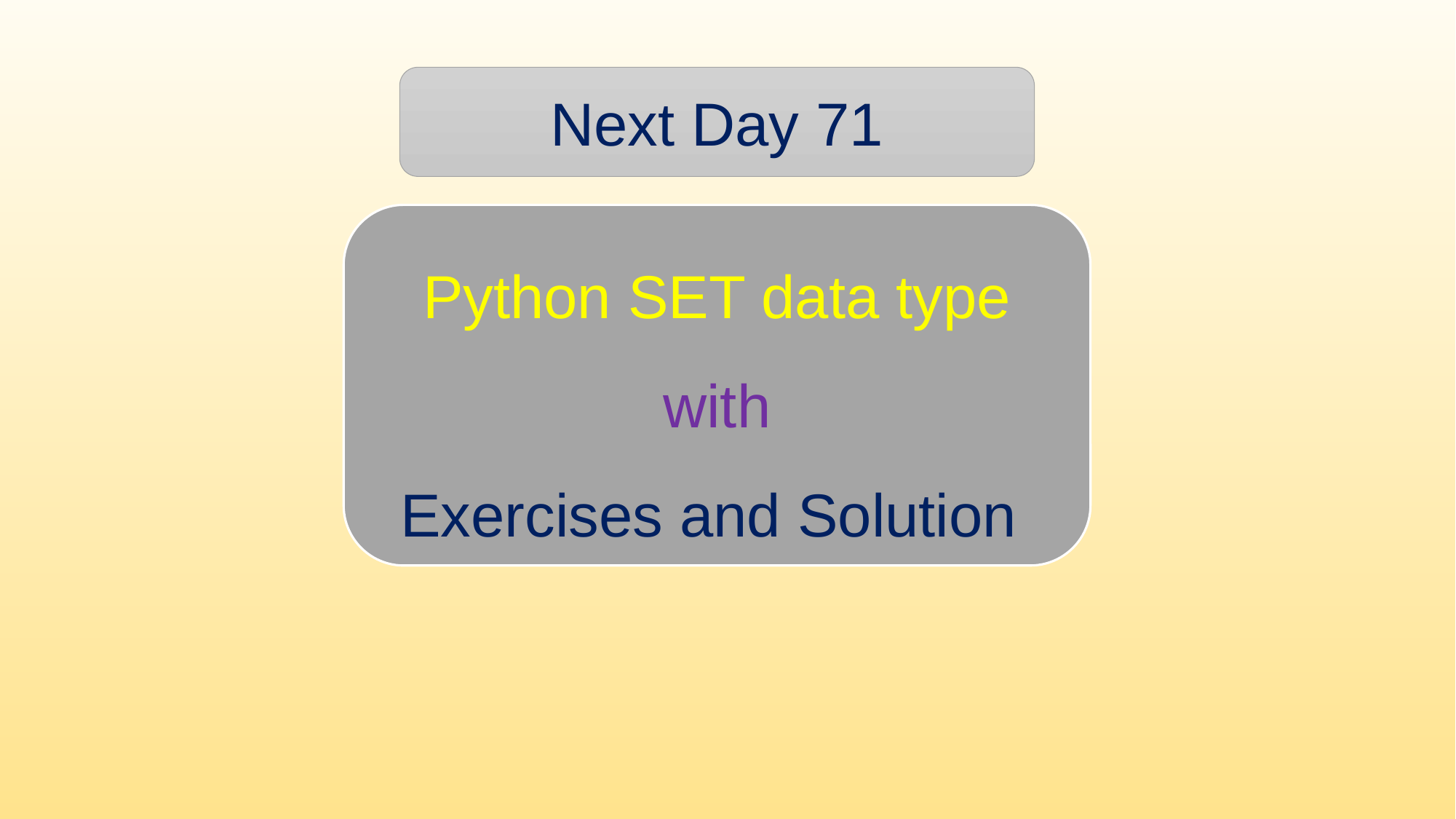

Next Day 71
Python SET data type
 with
Exercises and Solution